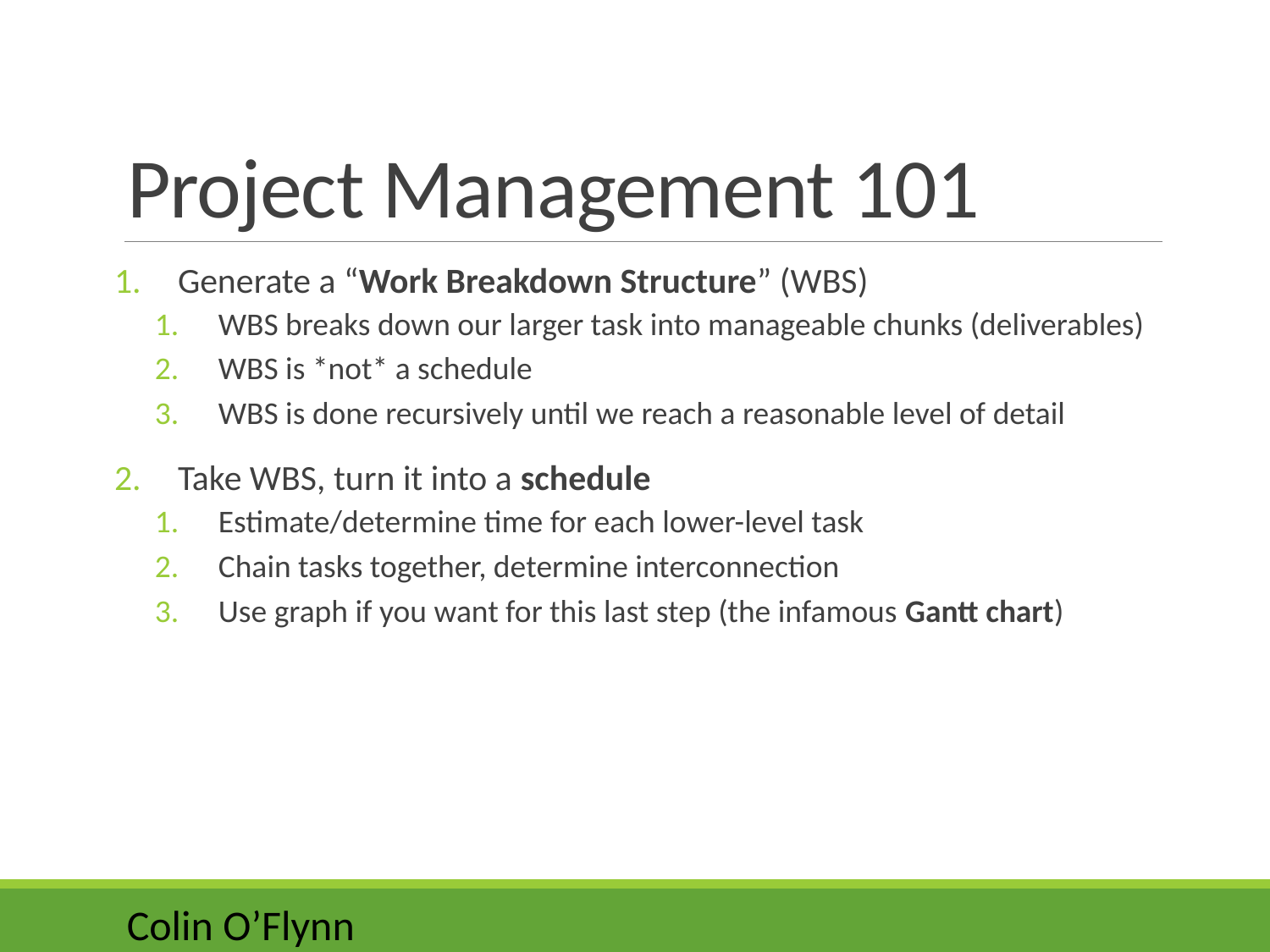

# Project Management 101
Generate a “Work Breakdown Structure” (WBS)
WBS breaks down our larger task into manageable chunks (deliverables)
WBS is *not* a schedule
WBS is done recursively until we reach a reasonable level of detail
Take WBS, turn it into a schedule
Estimate/determine time for each lower-level task
Chain tasks together, determine interconnection
Use graph if you want for this last step (the infamous Gantt chart)